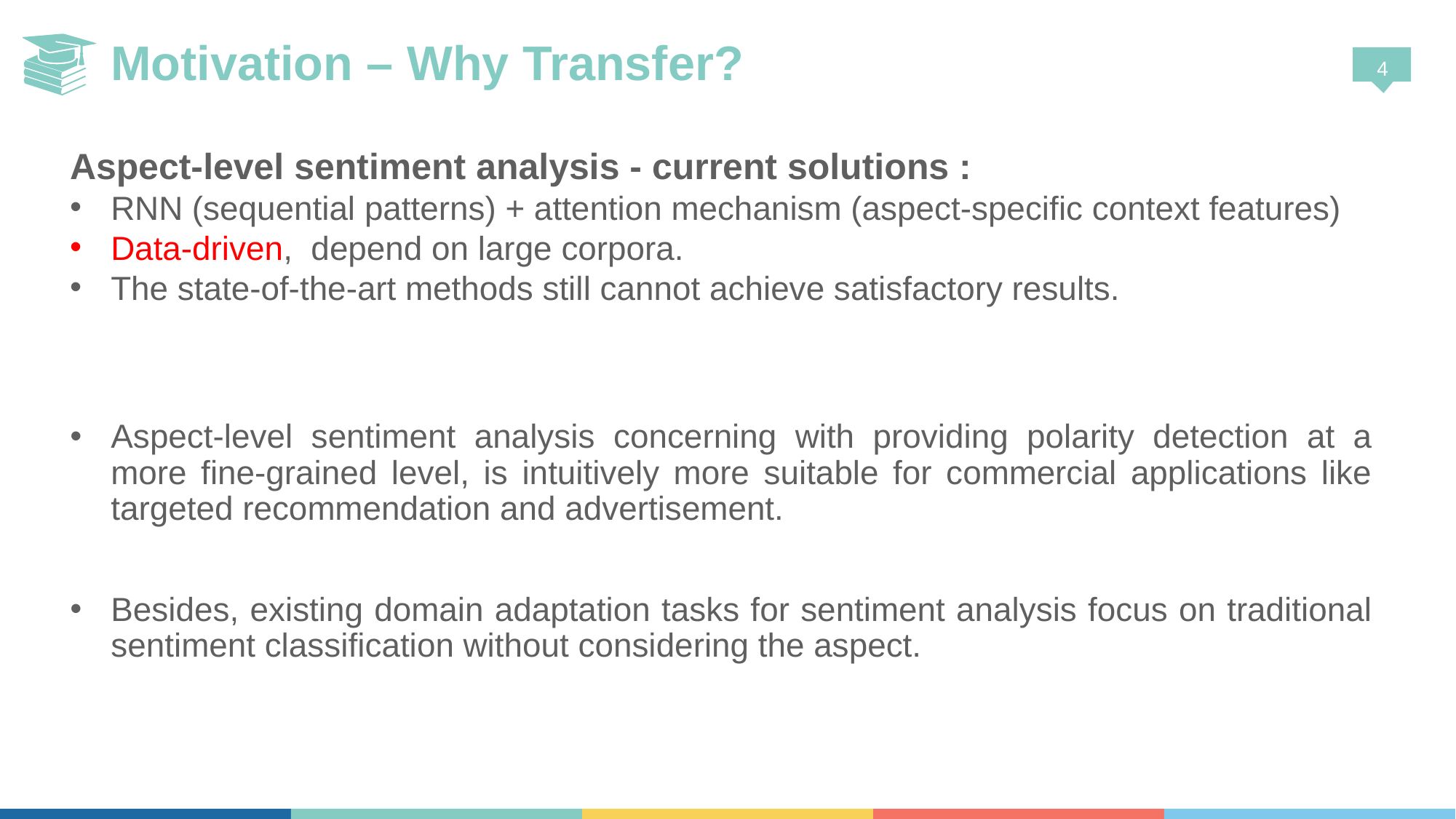

# Motivation – Why Transfer?
Aspect-level sentiment analysis - current solutions :
RNN (sequential patterns) + attention mechanism (aspect-specific context features)
Data-driven,  depend on large corpora.
The state-of-the-art methods still cannot achieve satisfactory results.
Aspect-level sentiment analysis concerning with providing polarity detection at a more fine-grained level, is intuitively more suitable for commercial applications like targeted recommendation and advertisement.

Besides, existing domain adaptation tasks for sentiment analysis focus on traditional sentiment classification without considering the aspect.